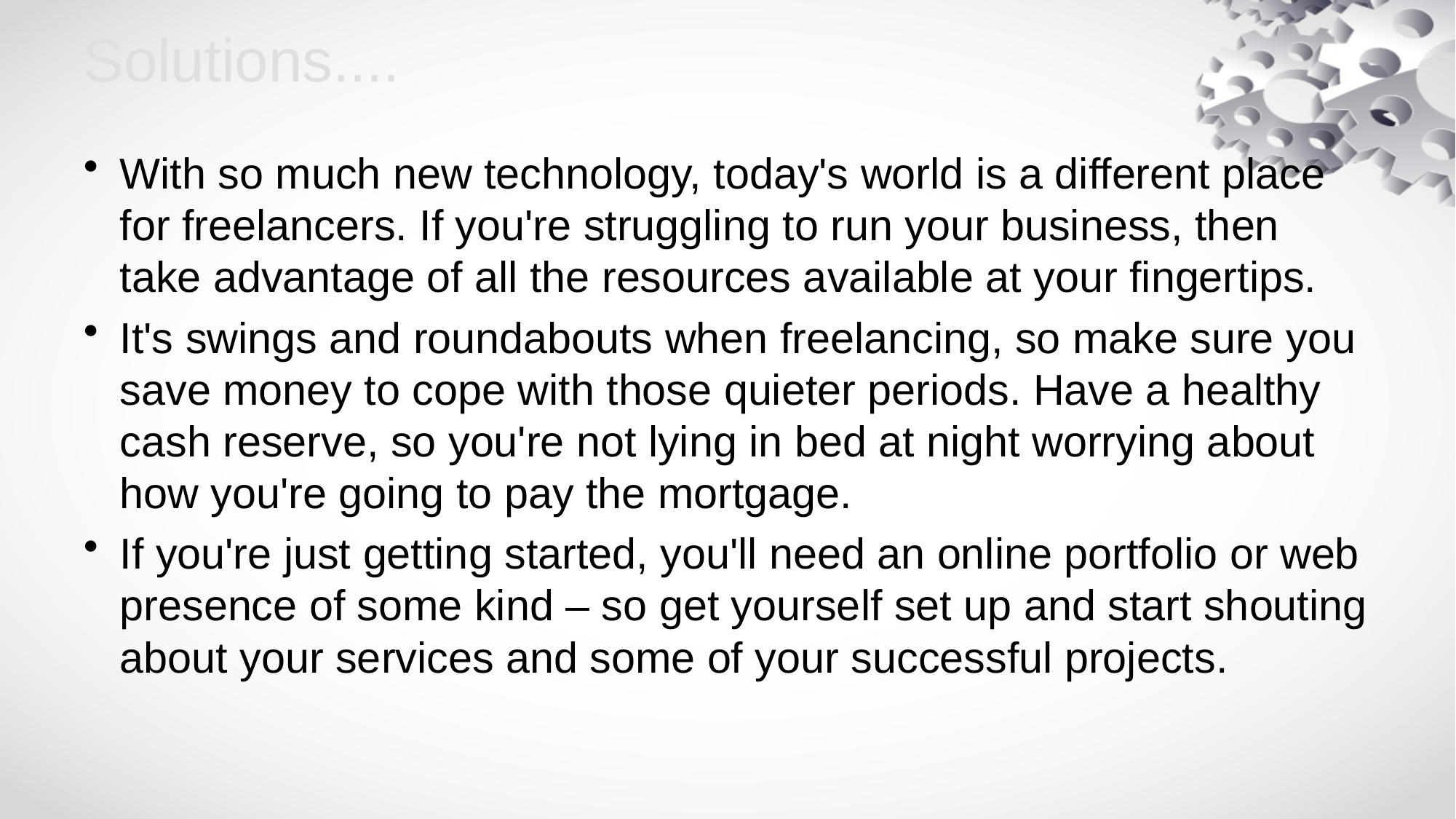

# Solutions....
With so much new technology, today's world is a different place for freelancers. If you're struggling to run your business, then take advantage of all the resources available at your fingertips.
It's swings and roundabouts when freelancing, so make sure you save money to cope with those quieter periods. Have a healthy cash reserve, so you're not lying in bed at night worrying about how you're going to pay the mortgage.
If you're just getting started, you'll need an online portfolio or web presence of some kind – so get yourself set up and start shouting about your services and some of your successful projects.